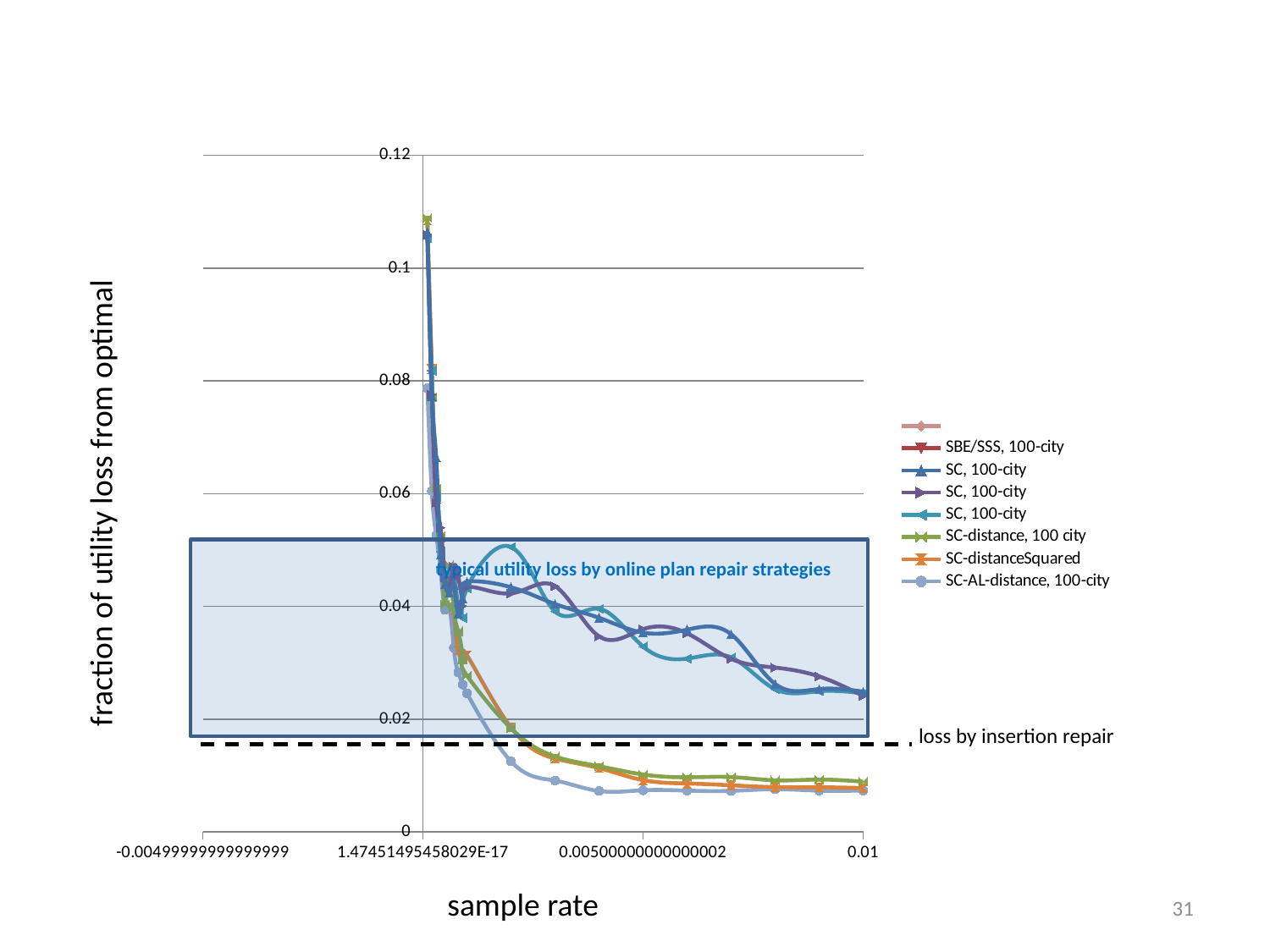

### Chart

| Category | scAvg |  |  |  |  |  |  |  |
|---|---|---|---|---|---|---|---|---|
fraction of utility loss from optimal

typical utility loss by online plan repair strategies
loss by insertion repair
sample rate
31